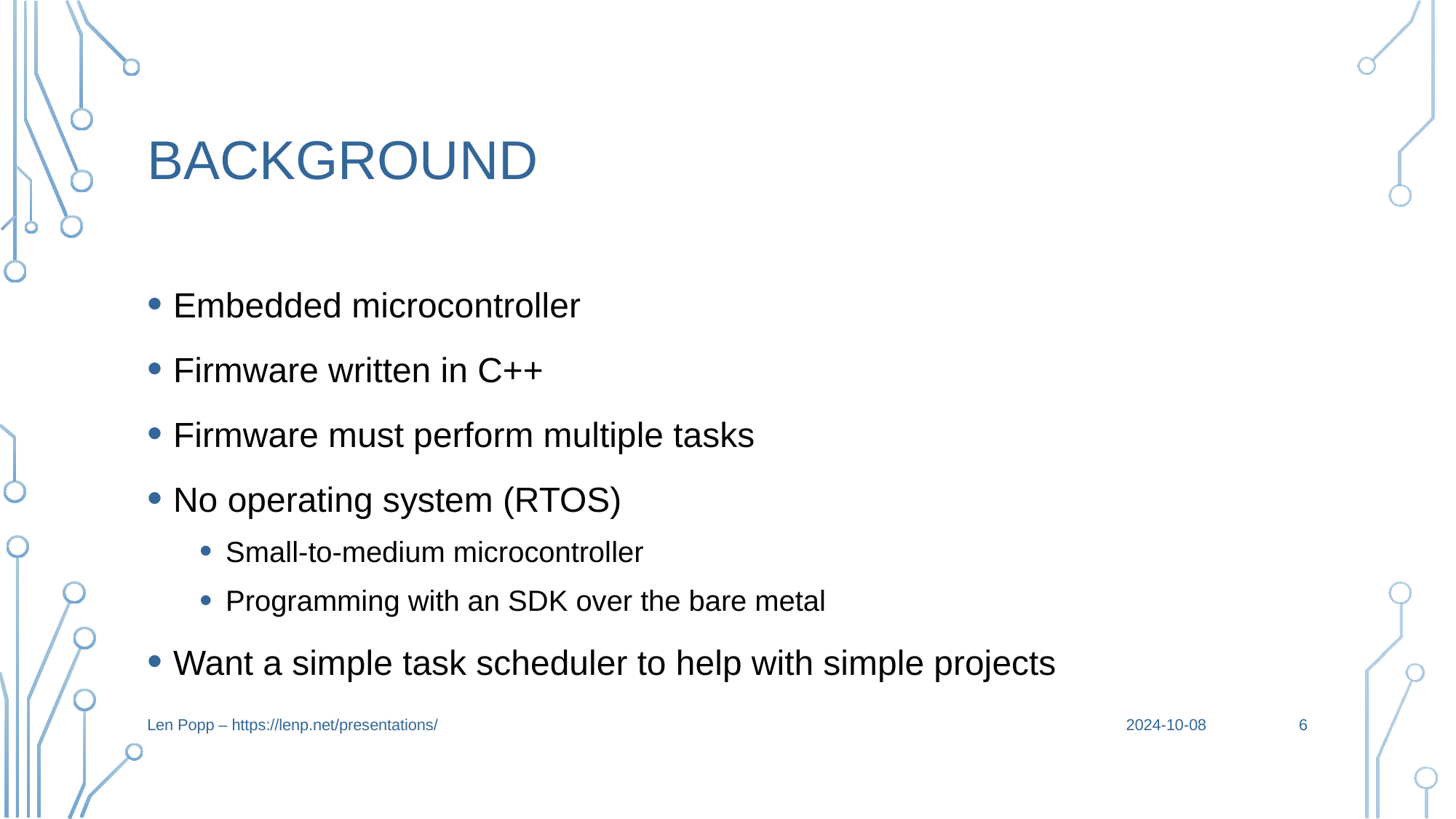

# Background
Embedded microcontroller
Firmware written in C++
Firmware must perform multiple tasks
No operating system (RTOS)
Small-to-medium microcontroller
Programming with an SDK over the bare metal
Want a simple task scheduler to help with simple projects
6
Len Popp – https://lenp.net/presentations/
2024-10-08